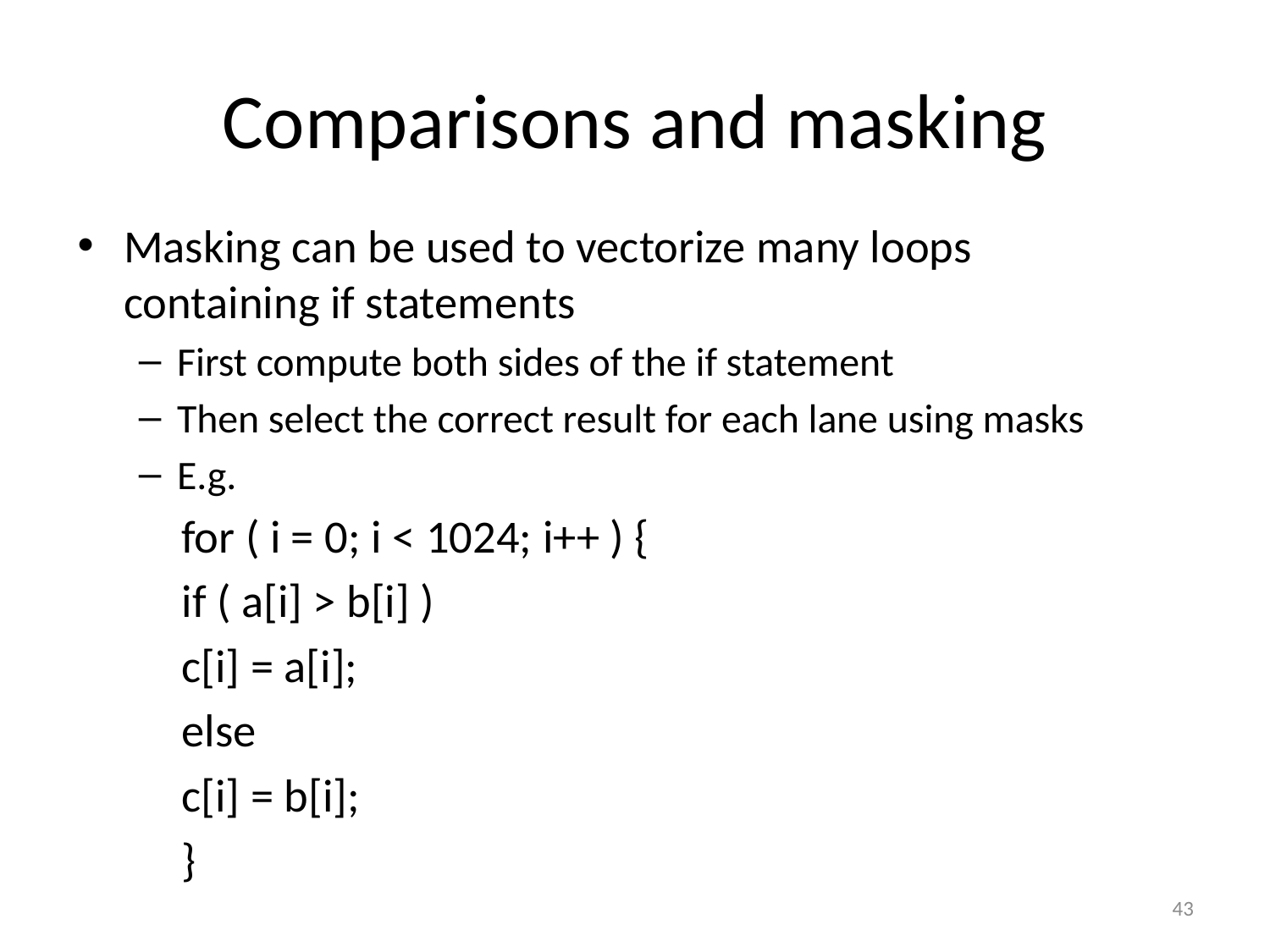

# Comparisons and masking
Masking can be used to vectorize many loops containing if statements
First compute both sides of the if statement
Then select the correct result for each lane using masks
E.g.
	for ( i = 0; i < 1024; i++ ) {
		if ( a[i] > b[i] )
			c[i] = a[i];
		else
			c[i] = b[i];
	}

43